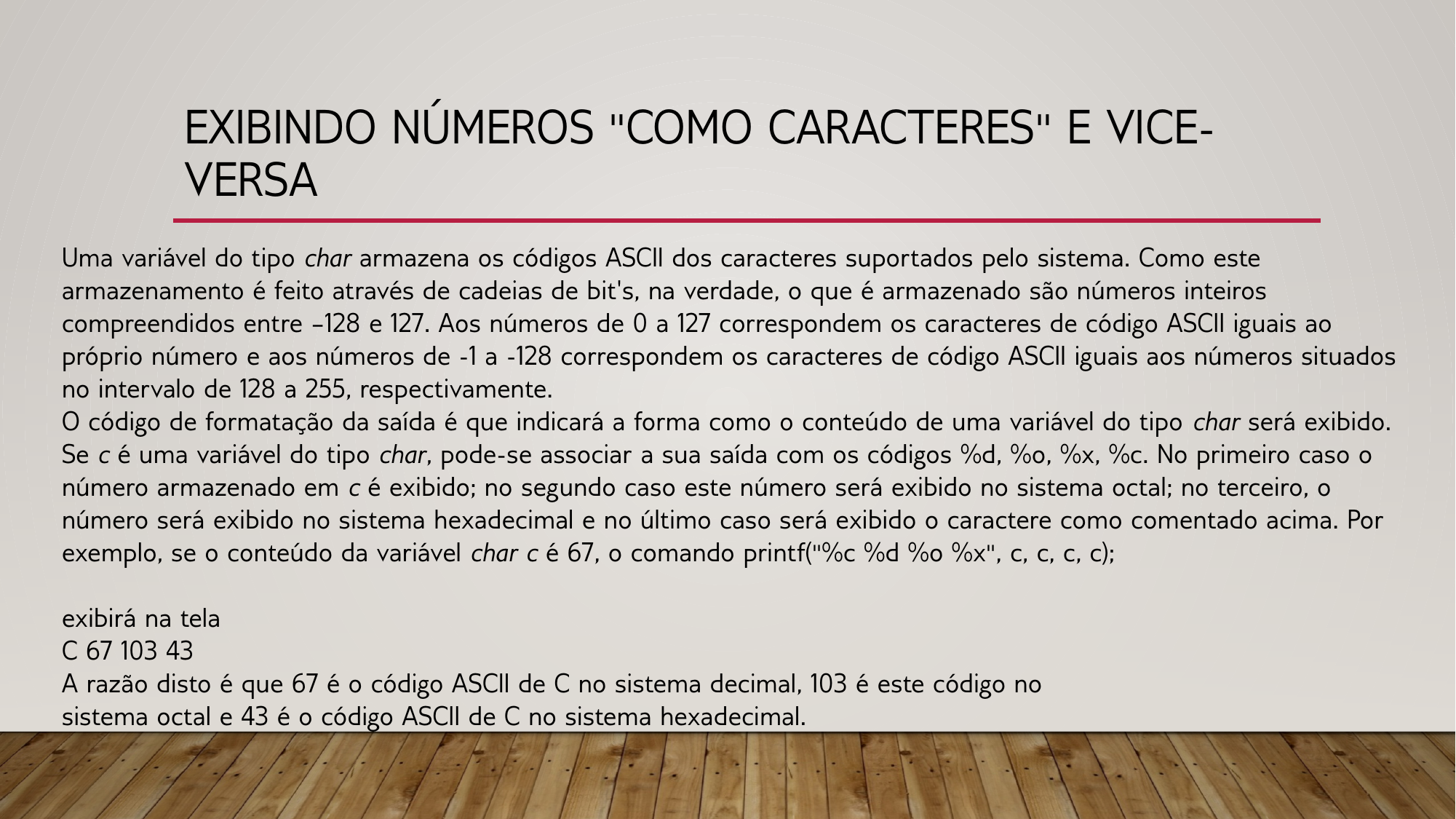

# Exibindo números "como caracteres" e vice-versa
Uma variável do tipo char armazena os códigos ASCII dos caracteres suportados pelo sistema. Como este armazenamento é feito através de cadeias de bit's, na verdade, o que é armazenado são números inteiros compreendidos entre –128 e 127. Aos números de 0 a 127 correspondem os caracteres de código ASCII iguais ao próprio número e aos números de -1 a -128 correspondem os caracteres de código ASCII iguais aos números situados no intervalo de 128 a 255, respectivamente.
O código de formatação da saída é que indicará a forma como o conteúdo de uma variável do tipo char será exibido. Se c é uma variável do tipo char, pode-se associar a sua saída com os códigos %d, %o, %x, %c. No primeiro caso o número armazenado em c é exibido; no segundo caso este número será exibido no sistema octal; no terceiro, o número será exibido no sistema hexadecimal e no último caso será exibido o caractere como comentado acima. Por exemplo, se o conteúdo da variável char c é 67, o comando printf("%c %d %o %x", c, c, c, c);
exibirá na tela
C 67 103 43
A razão disto é que 67 é o código ASCII de C no sistema decimal, 103 é este código no
sistema octal e 43 é o código ASCII de C no sistema hexadecimal.